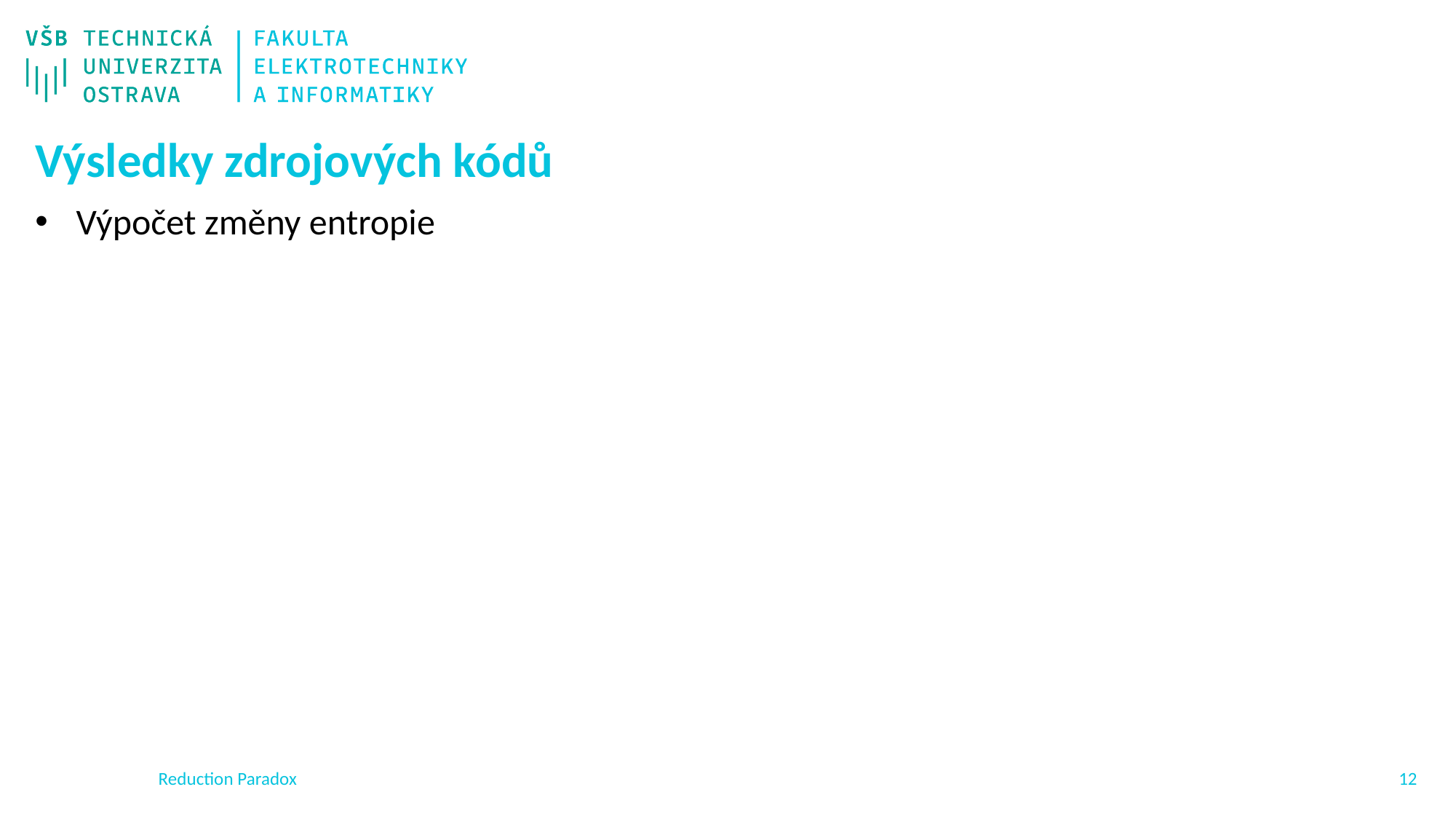

Výsledky zdrojových kódů
Výpočet změny entropie
Reduction Paradox
12